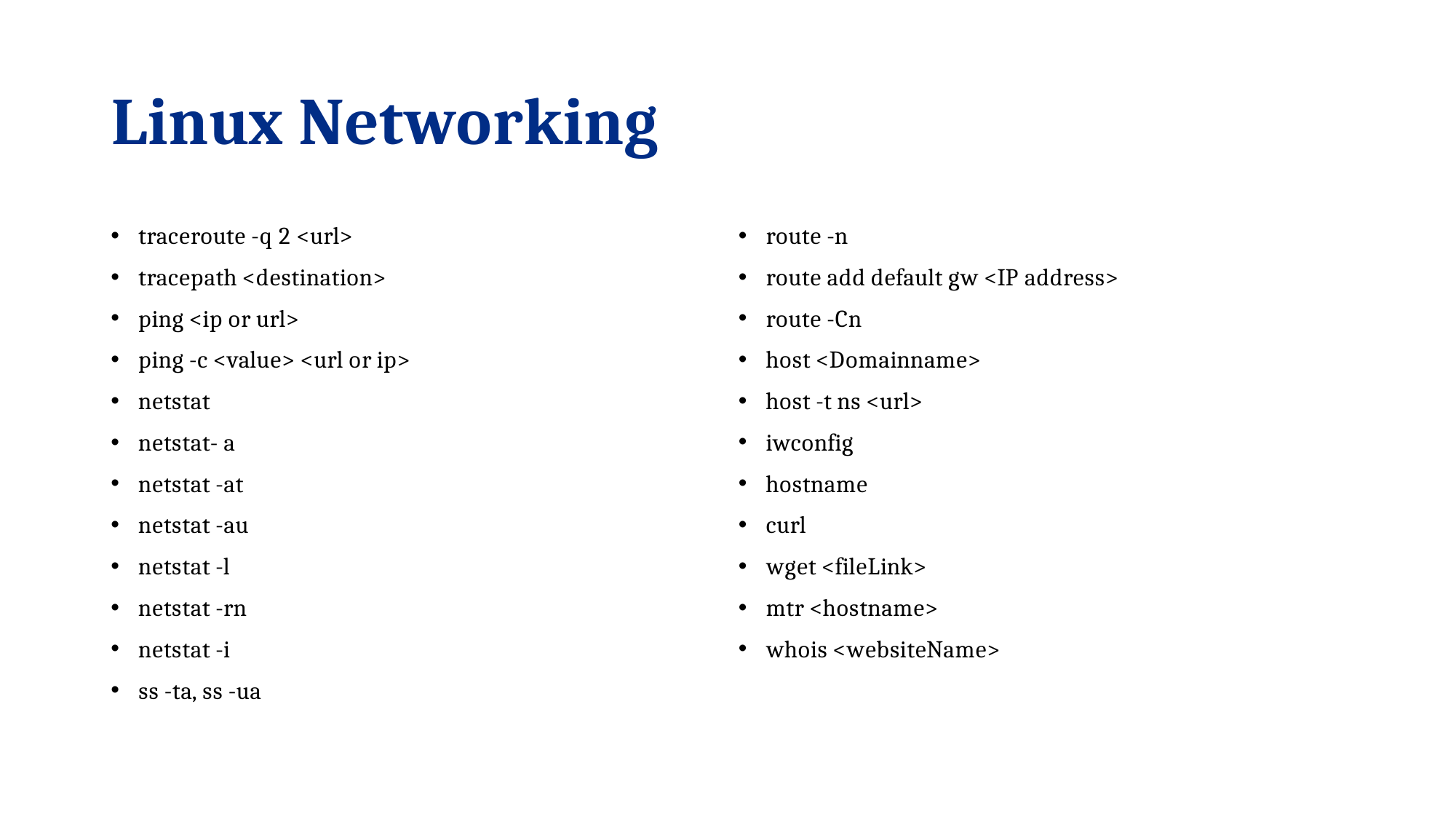

# Linux Networking
traceroute -q 2 <url>
tracepath <destination>
ping <ip or url>
ping -c <value> <url or ip>
netstat
netstat- a
netstat -at
netstat -au
netstat -l
netstat -rn
netstat -i
ss -ta, ss -ua
route -n
route add default gw <IP address>
route -Cn
host <Domainname>
host -t ns <url>
iwconfig
hostname
curl
wget <fileLink>
mtr <hostname>
whois <websiteName>